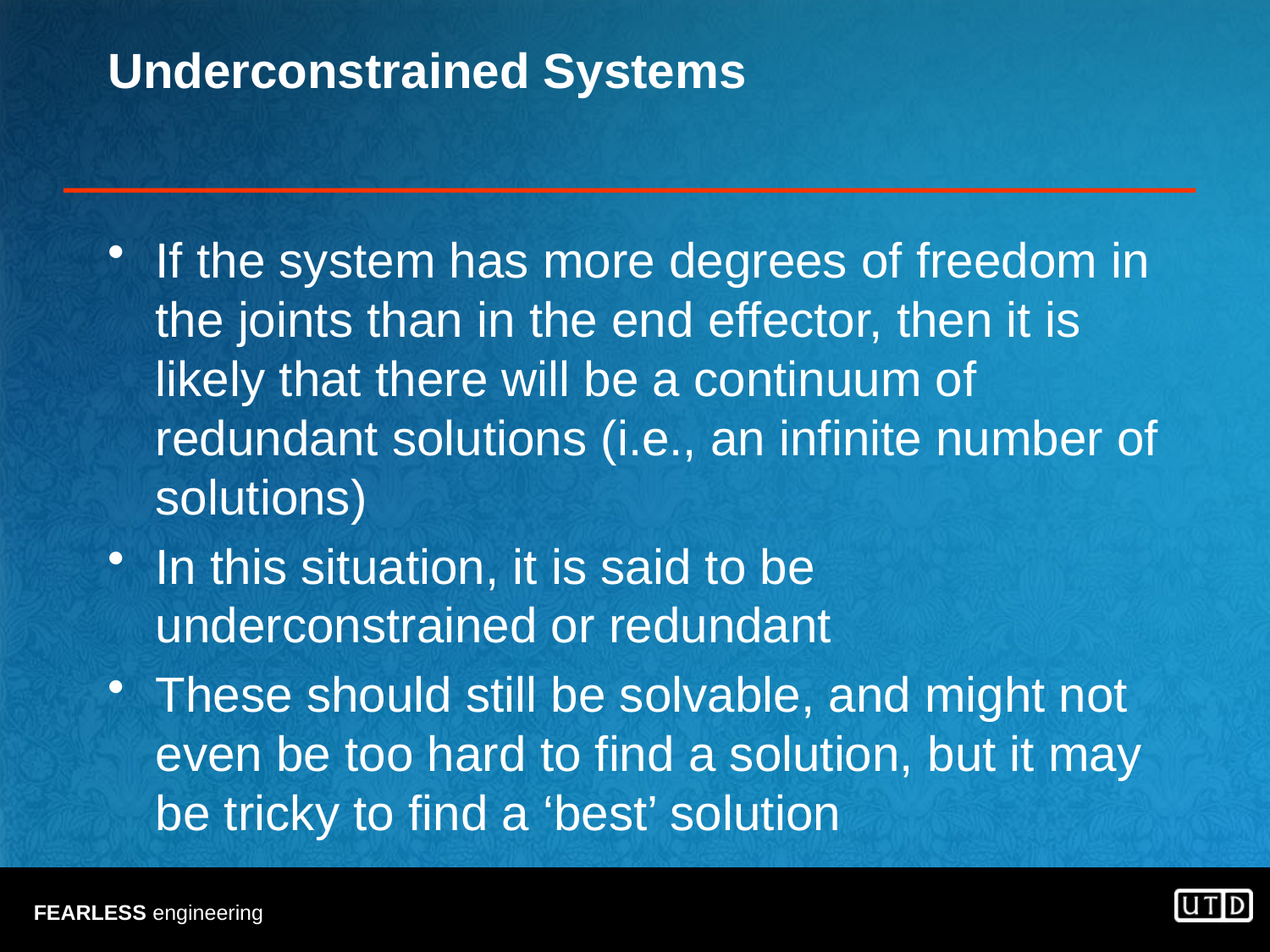

# Underconstrained Systems

If the system has more degrees of freedom in the joints than in the end effector, then it is likely that there will be a continuum of redundant solutions (i.e., an infinite number of solutions)
In this situation, it is said to be underconstrained or redundant
These should still be solvable, and might not even be too hard to find a solution, but it may be tricky to find a ‘best’ solution